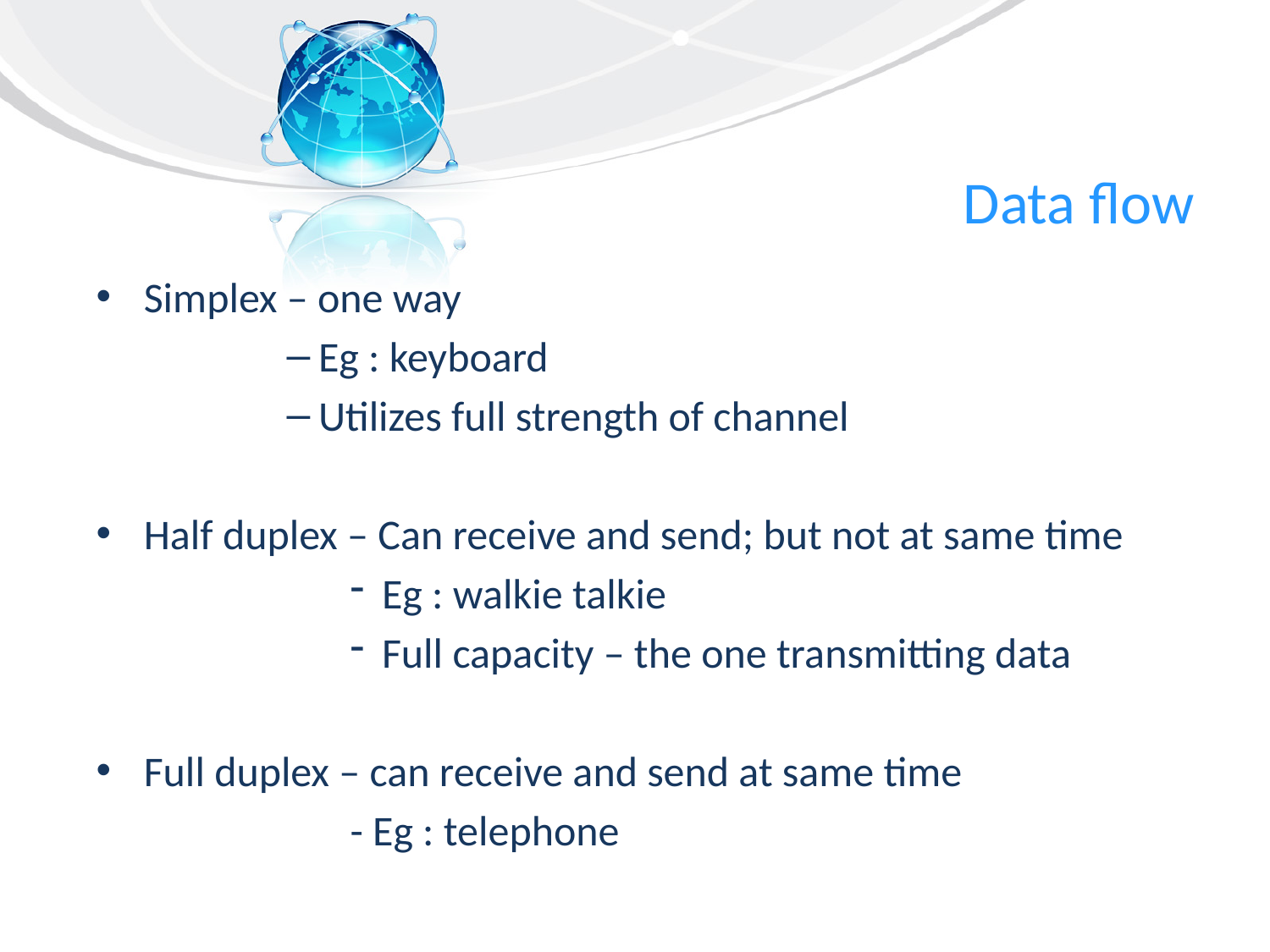

# Data flow
Simplex – one way
Eg : keyboard
Utilizes full strength of channel

Half duplex – Can receive and send; but not at same time
Eg : walkie talkie
Full capacity – the one transmitting data

Full duplex – can receive and send at same time
- Eg : telephone